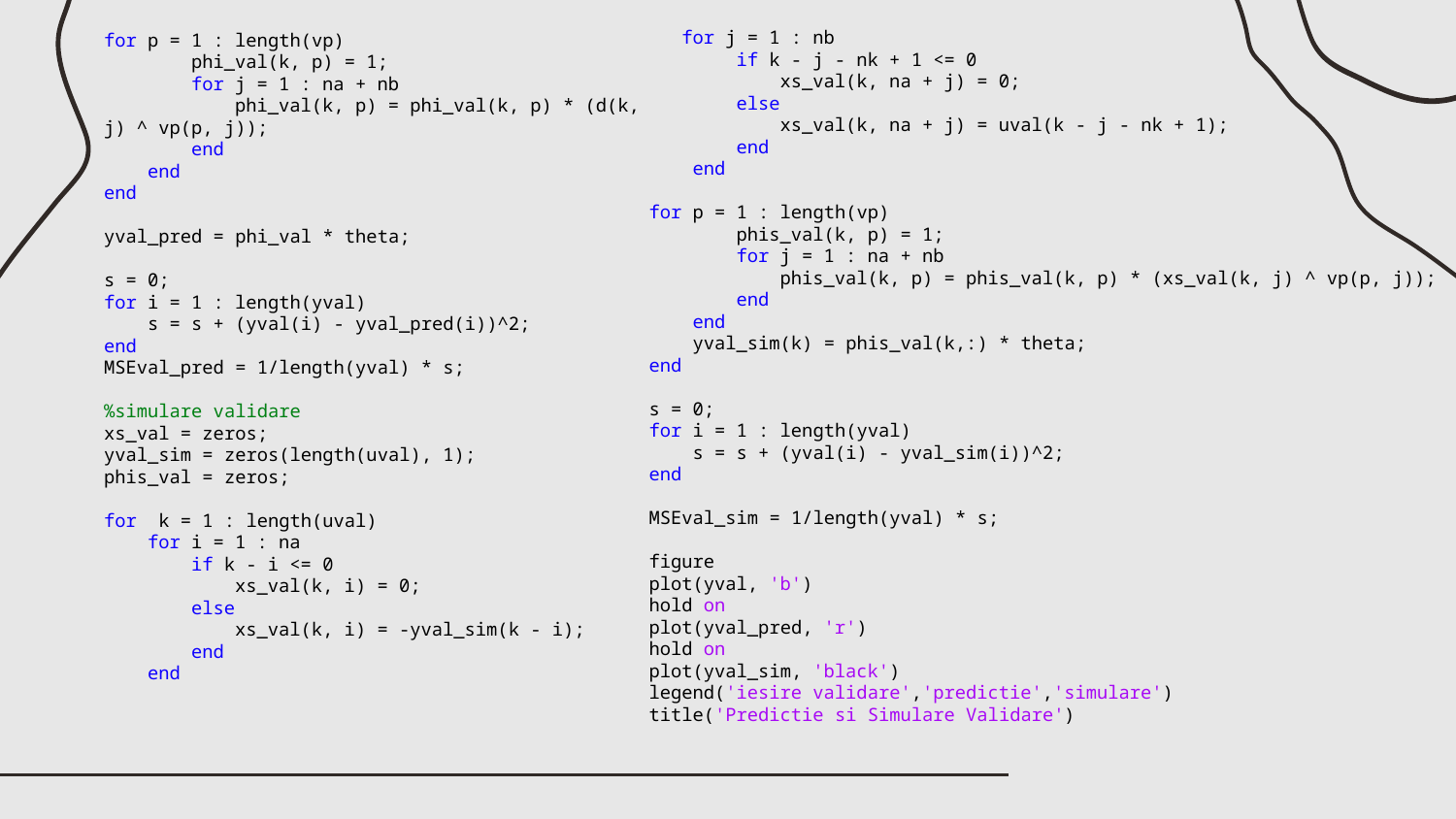

for j = 1 : nb
        if k - j - nk + 1 <= 0
            xs_val(k, na + j) = 0;
        else
            xs_val(k, na + j) = uval(k - j - nk + 1);
        end
    end
for p = 1 : length(vp)
        phis_val(k, p) = 1;
        for j = 1 : na + nb
            phis_val(k, p) = phis_val(k, p) * (xs_val(k, j) ^ vp(p, j));
        end
    end
    yval_sim(k) = phis_val(k,:) * theta;
end

s = 0;
for i = 1 : length(yval)
    s = s + (yval(i) - yval_sim(i))^2;
end

MSEval_sim = 1/length(yval) * s;

figure
plot(yval, 'b')
hold on
plot(yval_pred, 'r')
hold on
plot(yval_sim, 'black')
legend('iesire validare','predictie','simulare')
title('Predictie si Simulare Validare')

for p = 1 : length(vp)
        phi_val(k, p) = 1;
        for j = 1 : na + nb
            phi_val(k, p) = phi_val(k, p) * (d(k, j) ^ vp(p, j));
        end
    end
end

yval_pred = phi_val * theta;

s = 0;
for i = 1 : length(yval)
    s = s + (yval(i) - yval_pred(i))^2;
end
MSEval_pred = 1/length(yval) * s;

%simulare validare
xs_val = zeros;
yval_sim = zeros(length(uval), 1);
phis_val = zeros;

for  k = 1 : length(uval)
    for i = 1 : na
        if k - i <= 0
            xs_val(k, i) = 0;
        else
            xs_val(k, i) = -yval_sim(k - i);
        end
    end